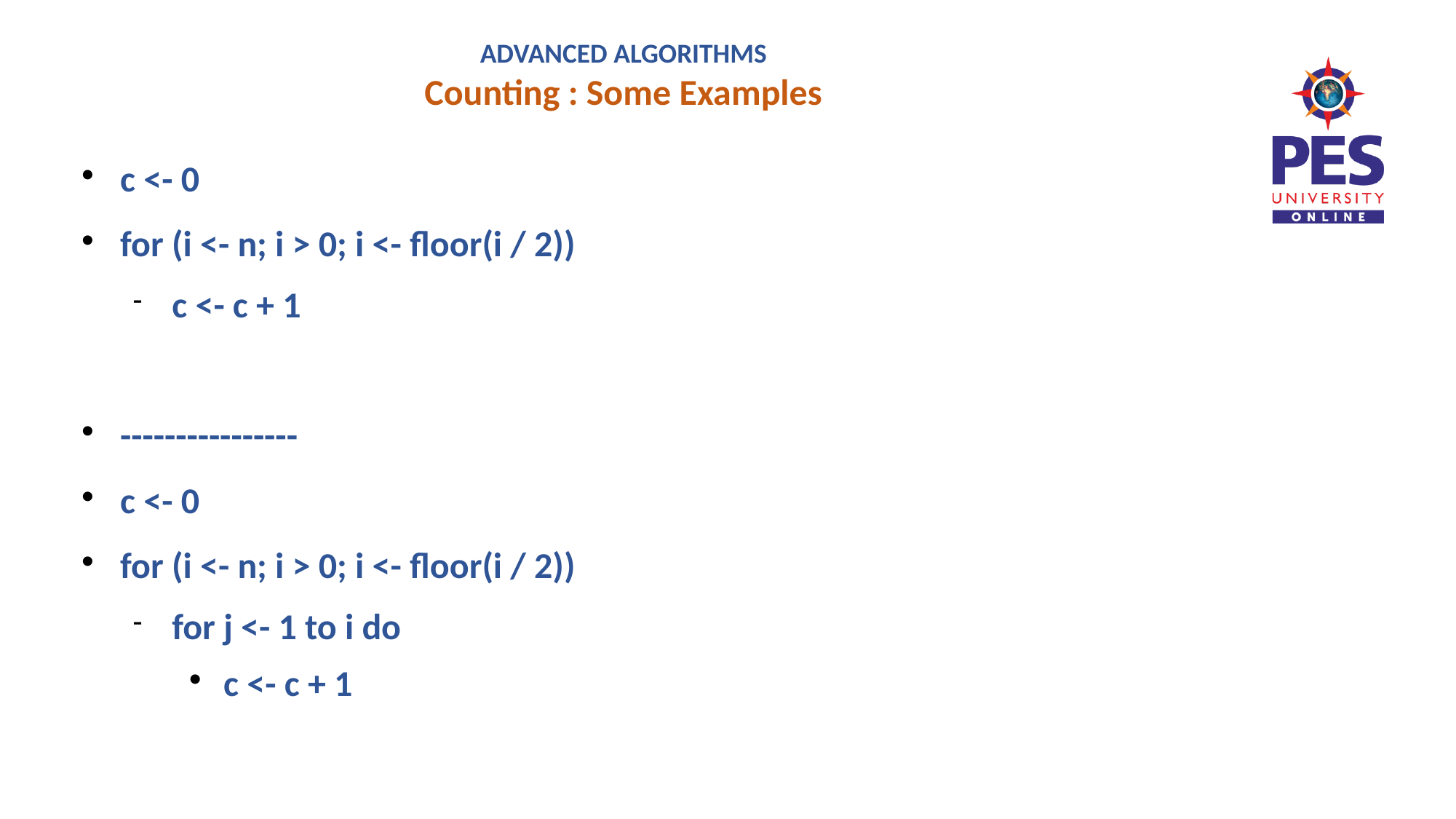

ADVANCED ALGORITHMS
Counting : Some Examples
c <- 0
for (i <- n; i > 0; i <- floor(i / 2))
c <- c + 1

----------------
c <- 0
for (i <- n; i > 0; i <- floor(i / 2))
for j <- 1 to i do
c <- c + 1